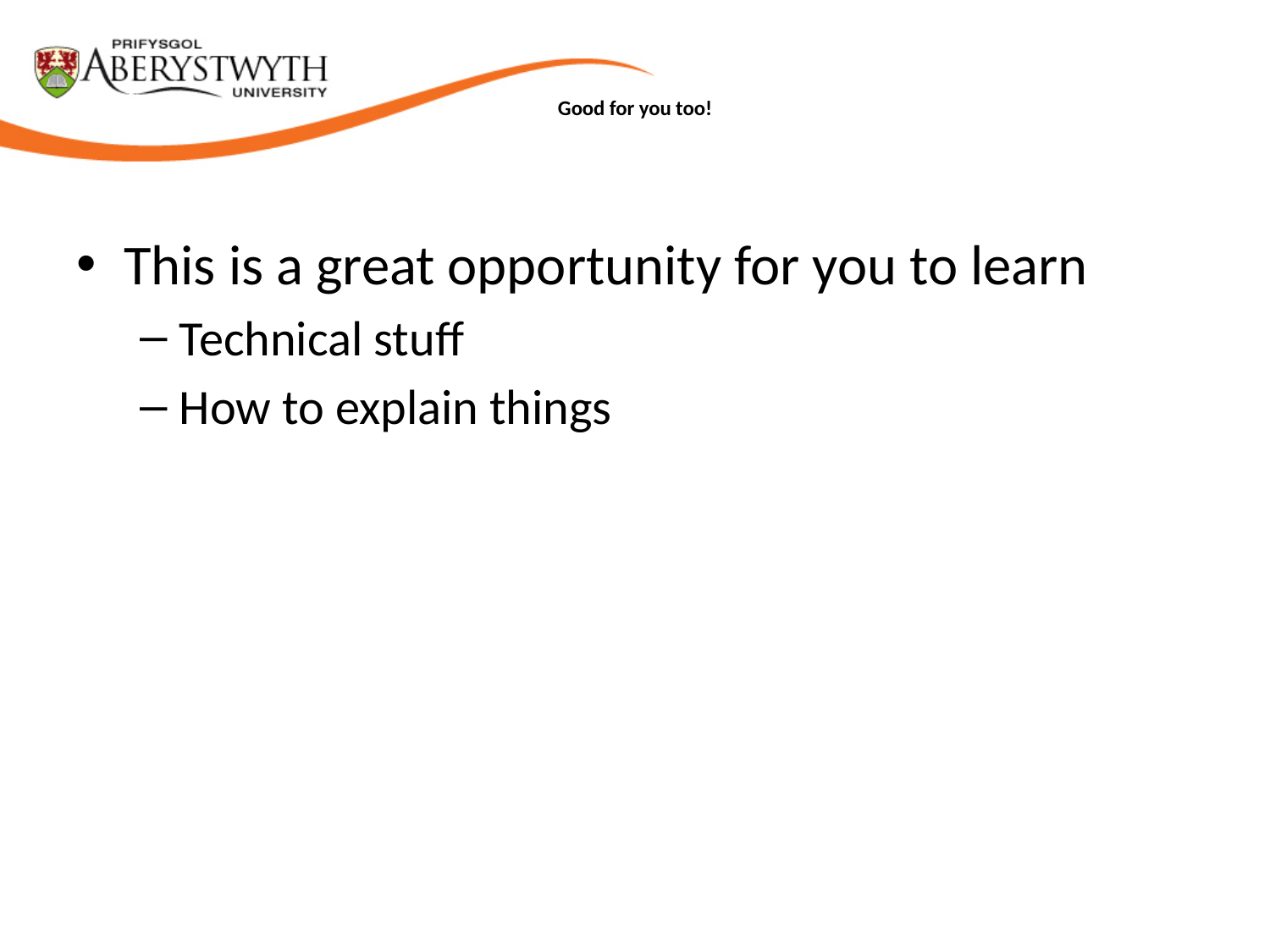

# Good for you too!
This is a great opportunity for you to learn
Technical stuff
How to explain things